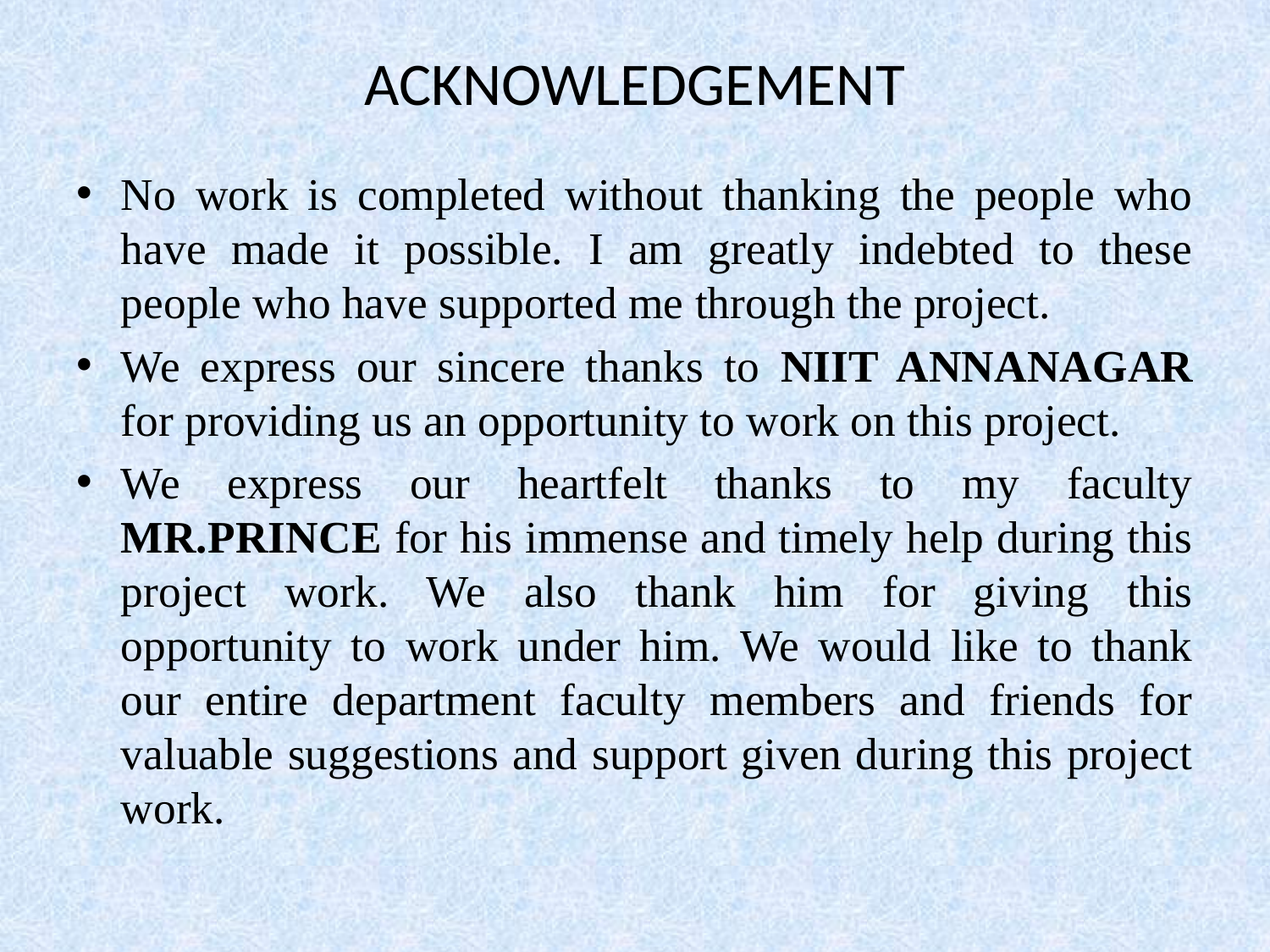

# ACKNOWLEDGEMENT
No work is completed without thanking the people who have made it possible. I am greatly indebted to these people who have supported me through the project.
We express our sincere thanks to NIIT ANNANAGAR for providing us an opportunity to work on this project.
We express our heartfelt thanks to my faculty MR.PRINCE for his immense and timely help during this project work. We also thank him for giving this opportunity to work under him. We would like to thank our entire department faculty members and friends for valuable suggestions and support given during this project work.